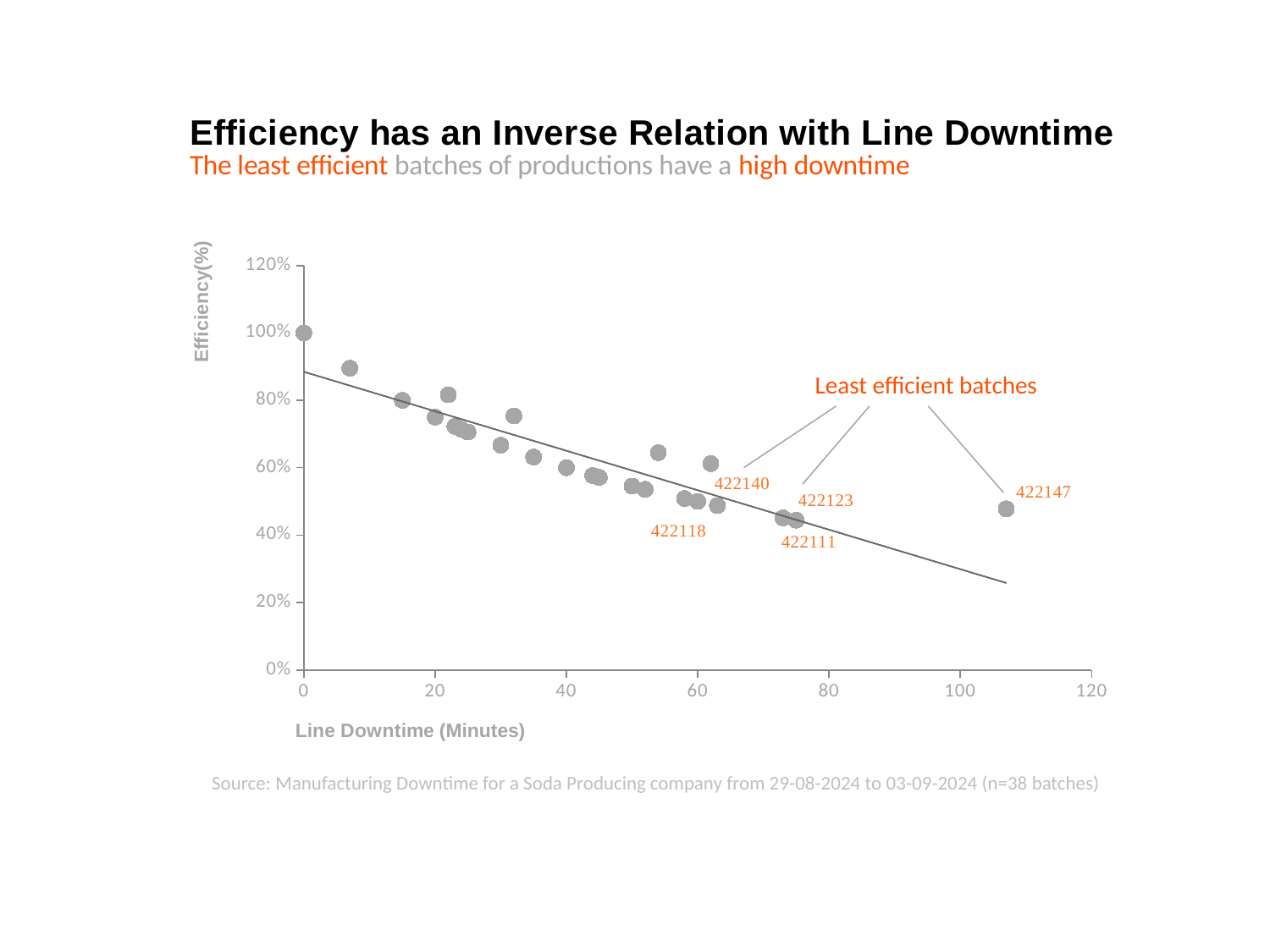

### Chart

| Category | Efficiency |
|---|---|
Efficiency(%)
Least efficient batches
Source: Manufacturing Downtime for a Soda Producing company from 29-08-2024 to 03-09-2024 (n=38 batches)